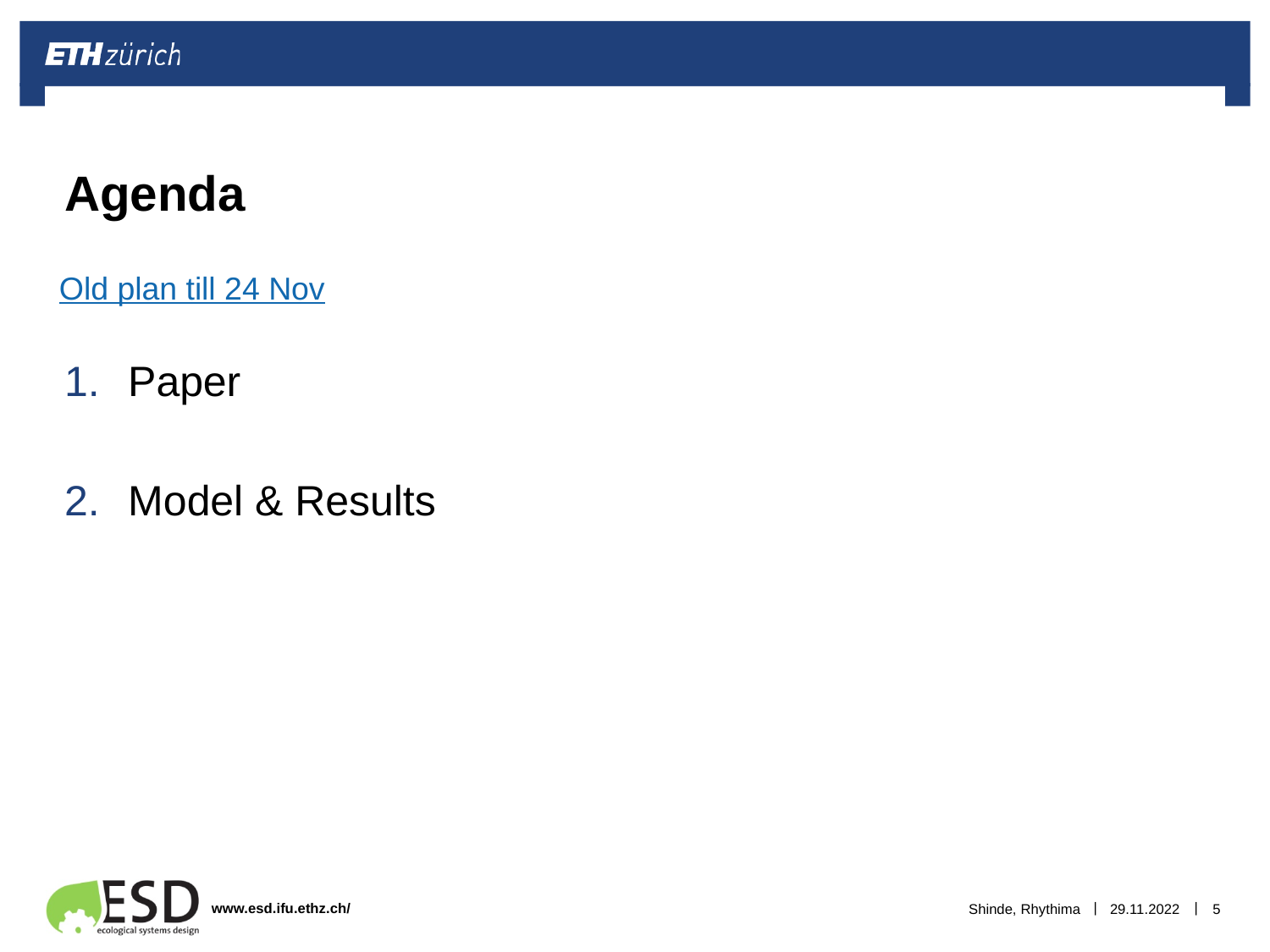

# Agenda
Old plan till 24 Nov
Paper

Model & Results

Shinde, Rhythima
29.11.2022
5